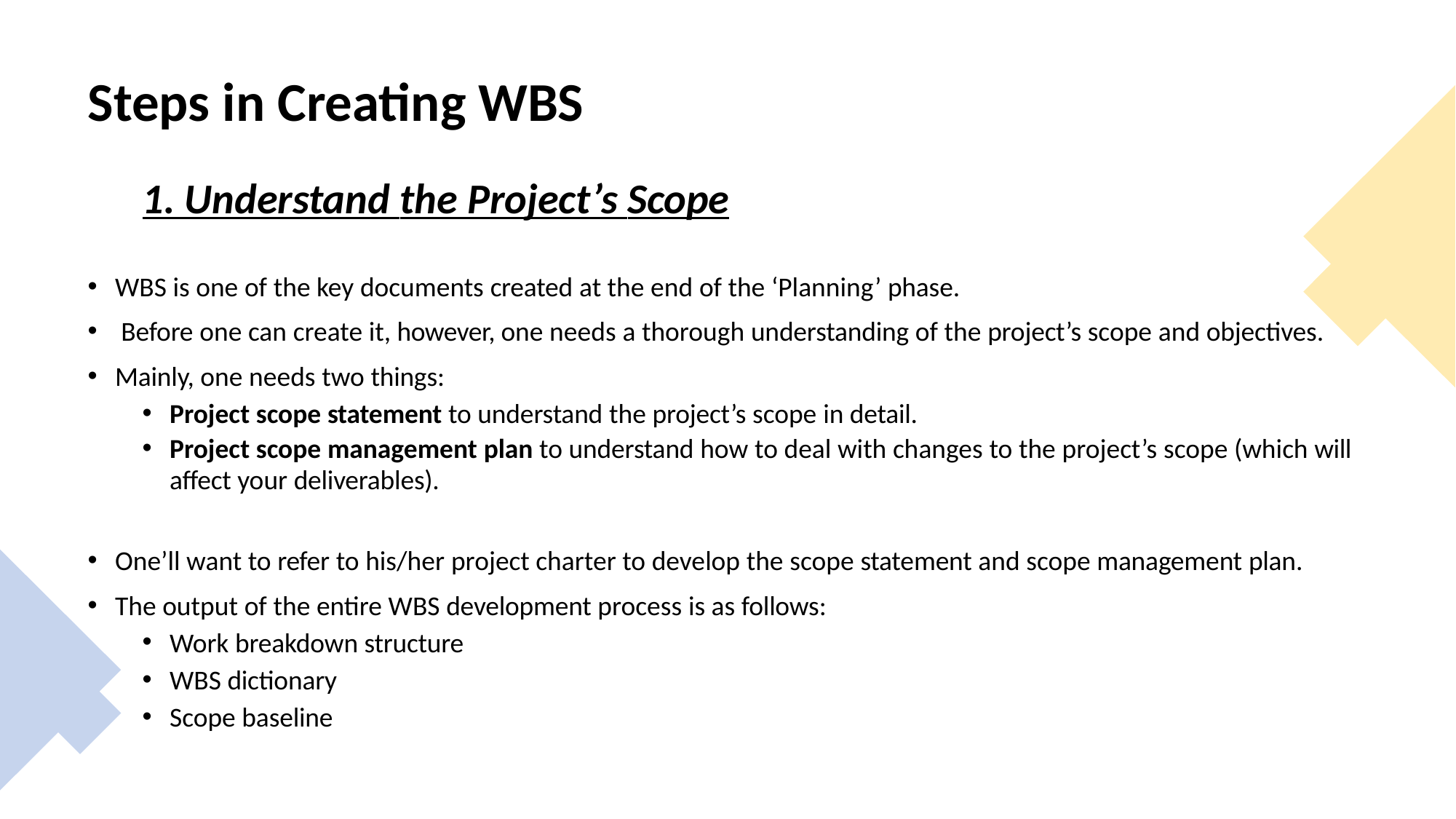

# Steps in Creating WBS

1. Understand the Project’s Scope
WBS is one of the key documents created at the end of the ‘Planning’ phase.
Before one can create it, however, one needs a thorough understanding of the project’s scope and objectives.
Mainly, one needs two things:
Project scope statement to understand the project’s scope in detail.
Project scope management plan to understand how to deal with changes to the project’s scope (which will
affect your deliverables).

One’ll want to refer to his/her project charter to develop the scope statement and scope management plan.
The output of the entire WBS development process is as follows:
Work breakdown structure
WBS dictionary
Scope baseline